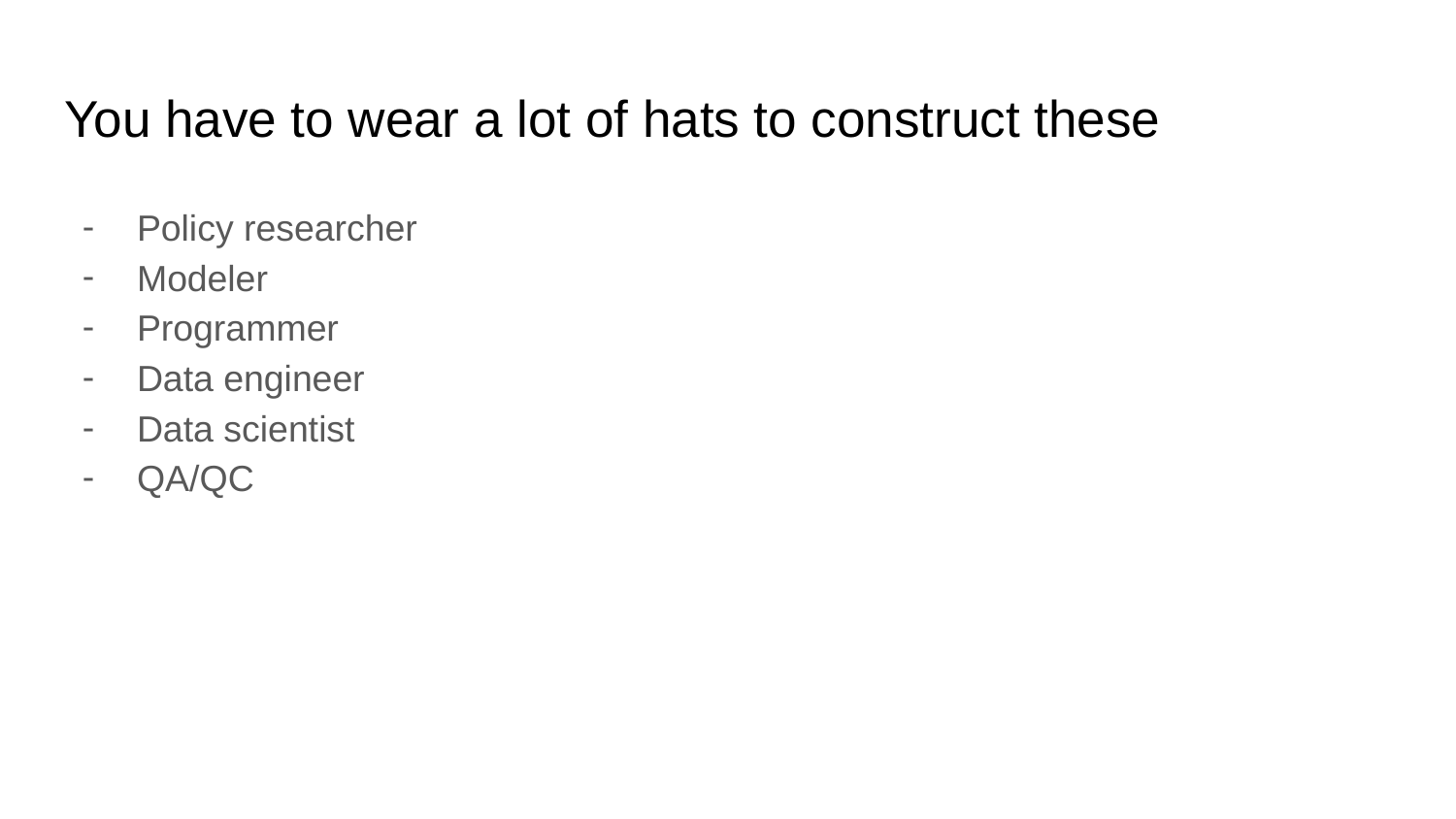

# You have to wear a lot of hats to construct these
Policy researcher
Modeler
Programmer
Data engineer
Data scientist
QA/QC